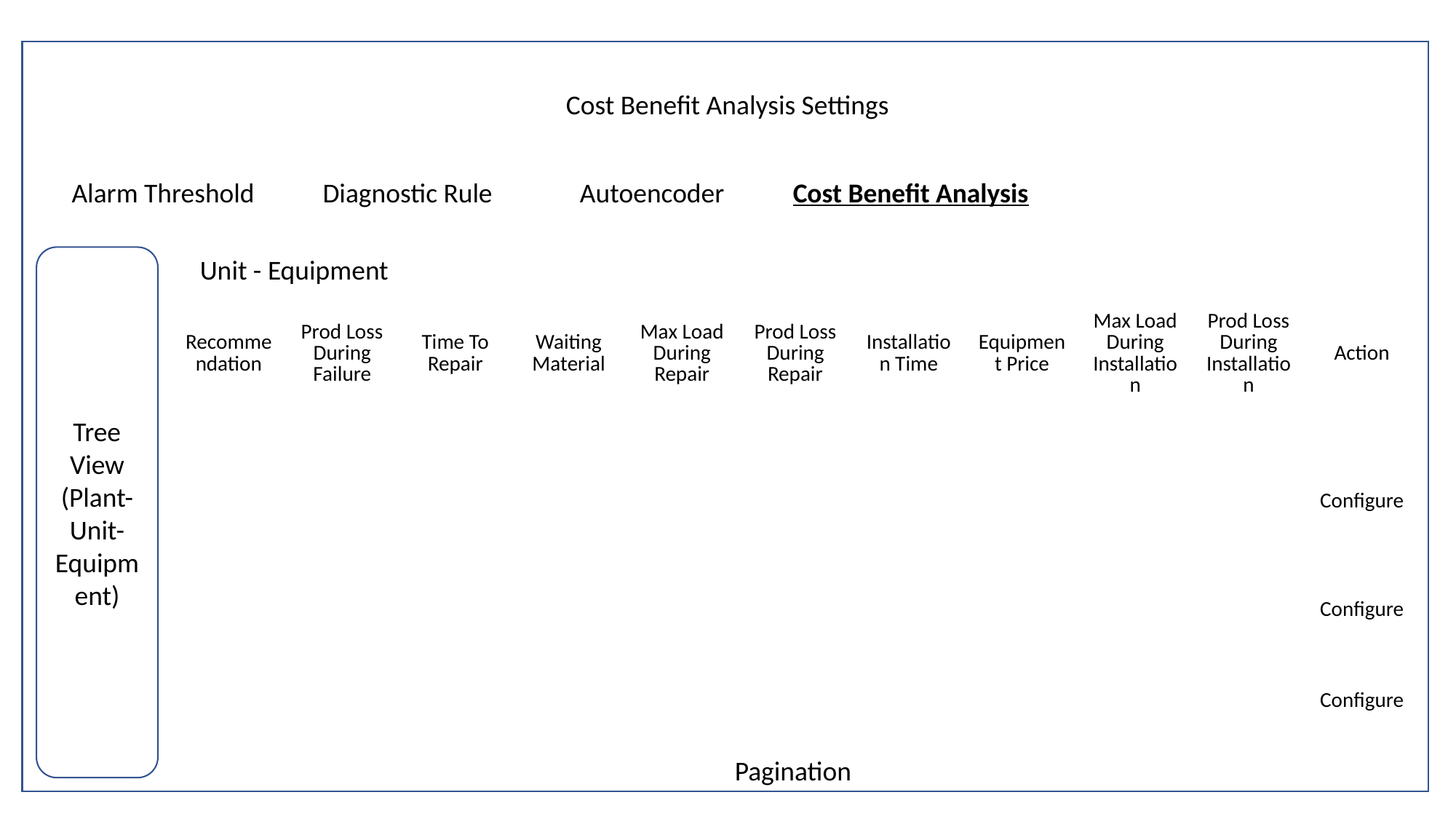

Cost Benefit Analysis Settings
Alarm Threshold
Diagnostic Rule
Autoencoder
Cost Benefit Analysis
Tree View
(Plant-Unit-Equipment)
Unit - Equipment
| Recommendation | Prod Loss During Failure | Time To Repair | Waiting Material | Max Load During Repair | Prod Loss During Repair | Installation Time | Equipment Price | Max Load During Installation | Prod Loss During Installation | Action |
| --- | --- | --- | --- | --- | --- | --- | --- | --- | --- | --- |
|  |  |  |  |  |  |  |  |  |  | Configure |
|  |  |  |  |  |  |  |  |  |  | Configure |
|  |  |  |  |  |  |  |  |  |  | Configure |
Pagination